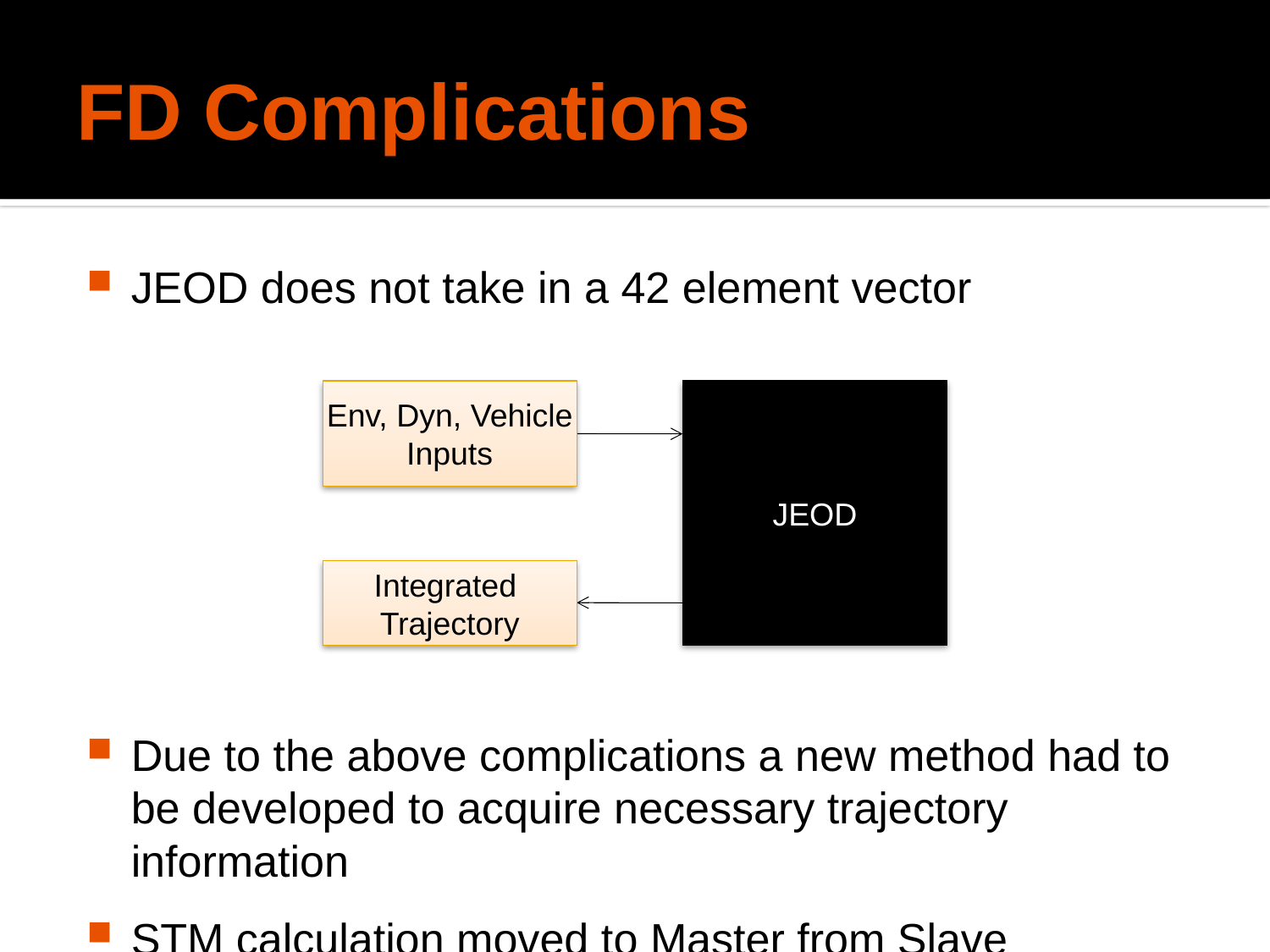

# FD Complications
JEOD does not take in a 42 element vector

Due to the above complications a new method had to be developed to acquire necessary trajectory information
STM calculation moved to Master from Slave
Env, Dyn, Vehicle
Inputs
JEOD
Integrated
Trajectory